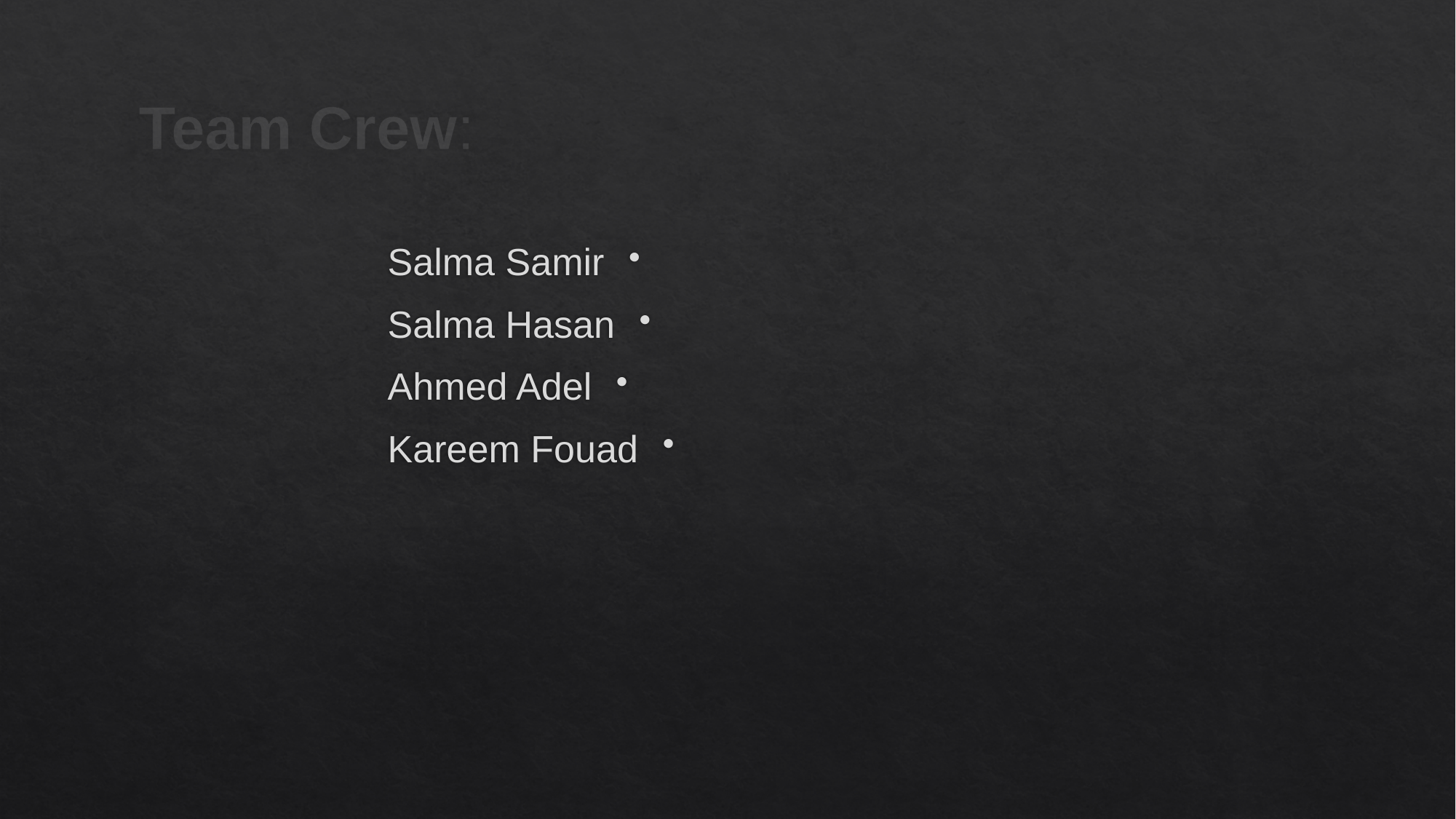

# Team Crew:
Salma Samir
Salma Hasan
Ahmed Adel
Kareem Fouad